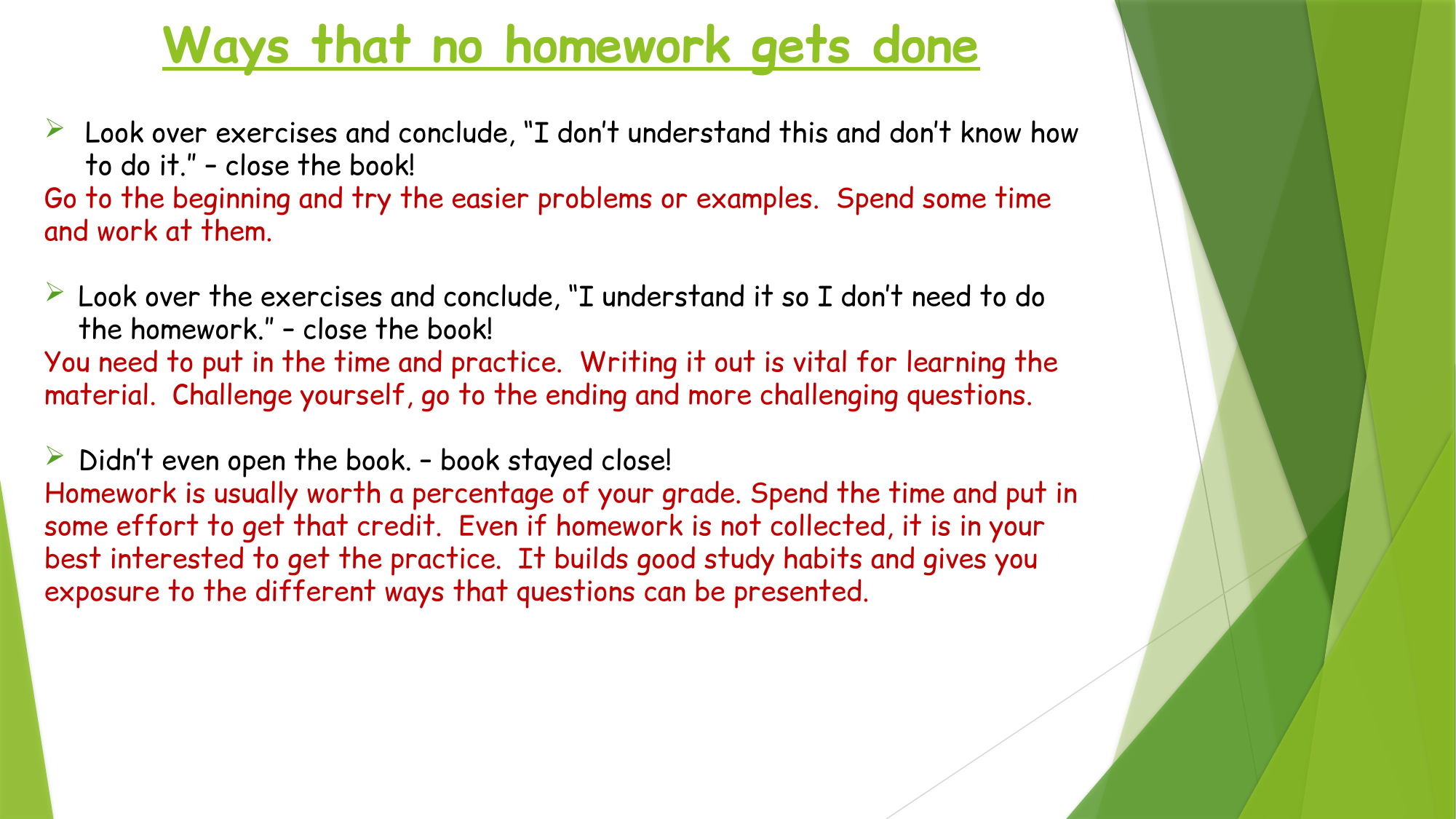

Ways that no homework gets done
Look over exercises and conclude, “I don’t understand this and don’t know how to do it.” – close the book!
Go to the beginning and try the easier problems or examples.  Spend some time and work at them.
Look over the exercises and conclude, “I understand it so I don’t need to do the homework.” – close the book!
You need to put in the time and practice.  Writing it out is vital for learning the material.  Challenge yourself, go to the ending and more challenging questions.
Didn’t even open the book. – book stayed close!
Homework is usually worth a percentage of your grade. Spend the time and put in some effort to get that credit.  Even if homework is not collected, it is in your best interested to get the practice.  It builds good study habits and gives you exposure to the different ways that questions can be presented.